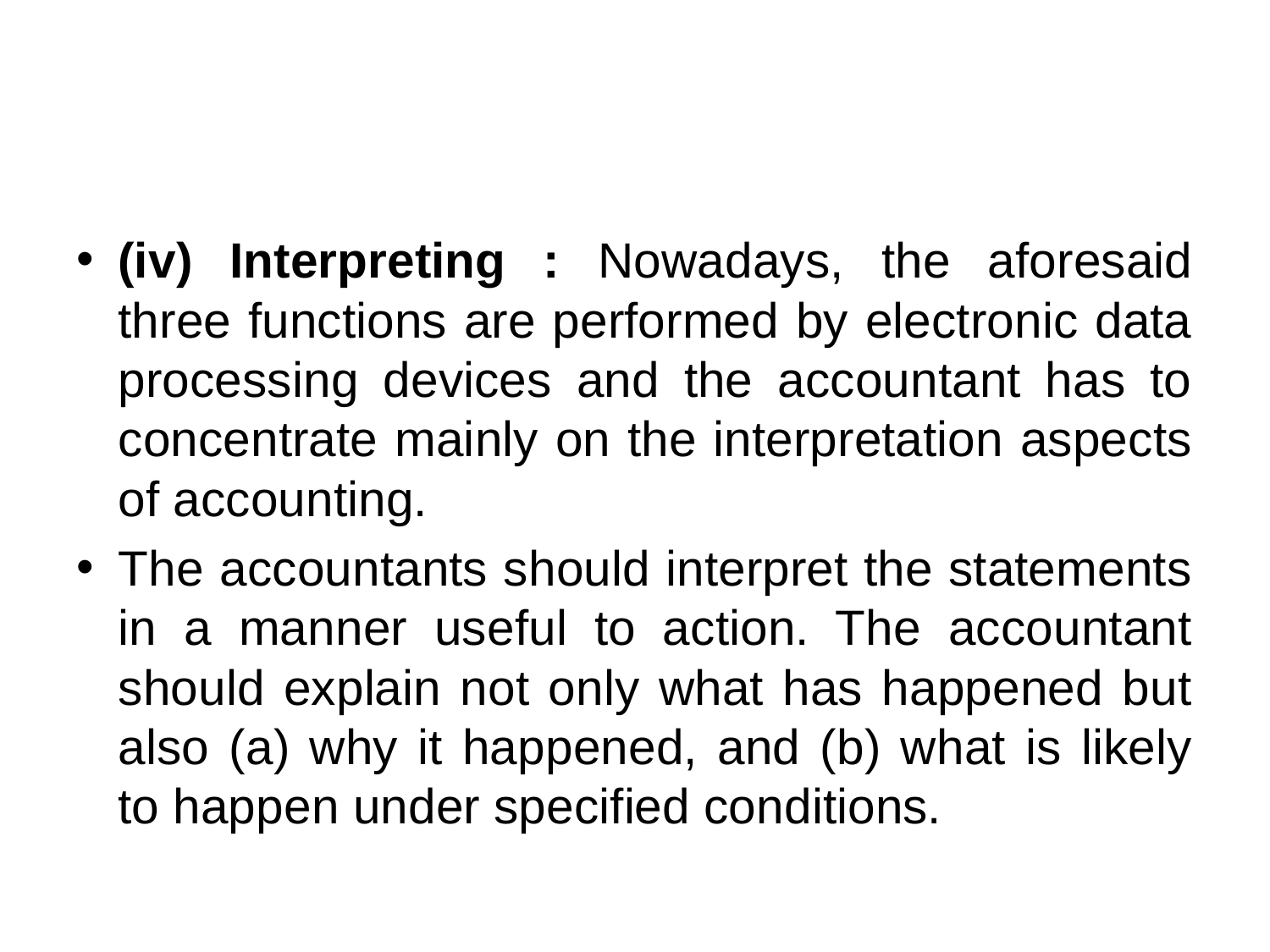

#
(iv) Interpreting : Nowadays, the aforesaid three functions are performed by electronic data processing devices and the accountant has to concentrate mainly on the interpretation aspects of accounting.
The accountants should interpret the statements in a manner useful to action. The accountant should explain not only what has happened but also (a) why it happened, and (b) what is likely to happen under specified conditions.